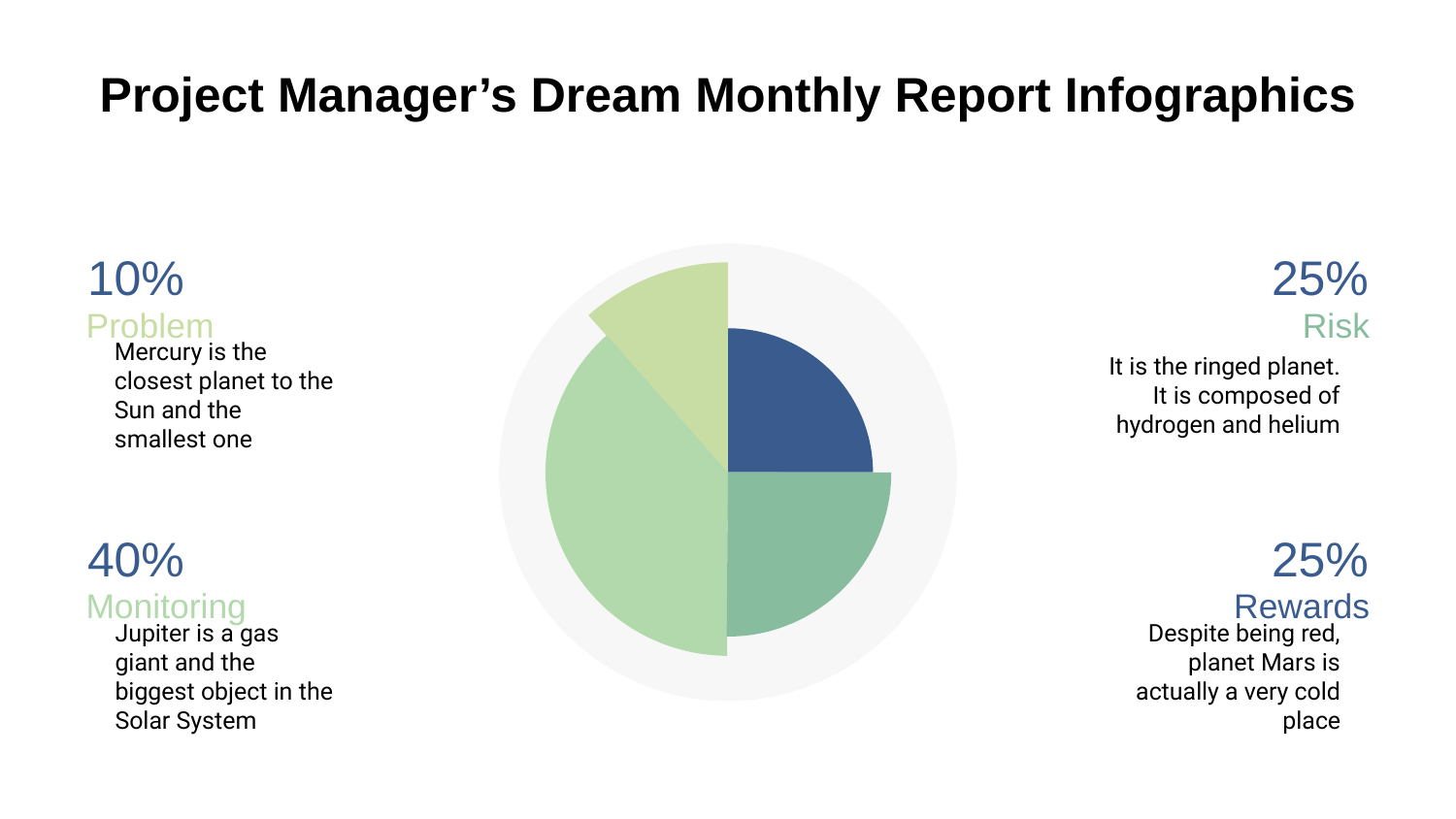

# Project Manager’s Dream Monthly Report Infographics
10%

25%

Problem
Risk

Mercury is the closest planet to the Sun and the smallest one
It is the ringed planet. It is composed of hydrogen and helium
40%
25%
Rewards
Monitoring
Jupiter is a gas giant and the biggest object in the Solar System
Despite being red, planet Mars is actually a very cold place